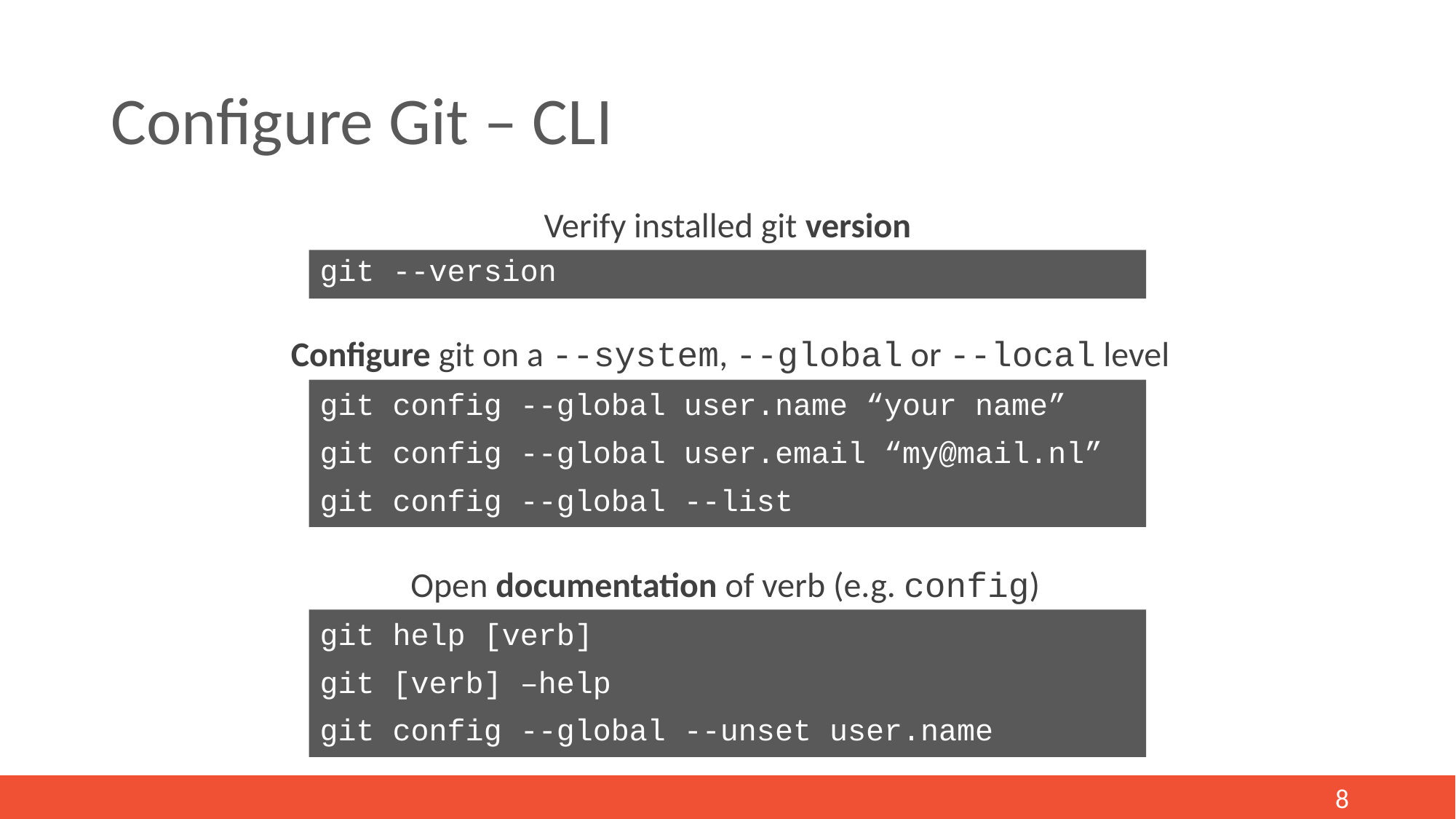

# Configure Git – CLI
Verify installed git version
git --version

Configure git on a --system, --global or --local level
git config --global user.name “your name”
git config --global user.email “my@mail.nl”
git config --global --list
Open documentation of verb (e.g. config)
git help [verb]
git [verb] –help
git config --global --unset user.name
8